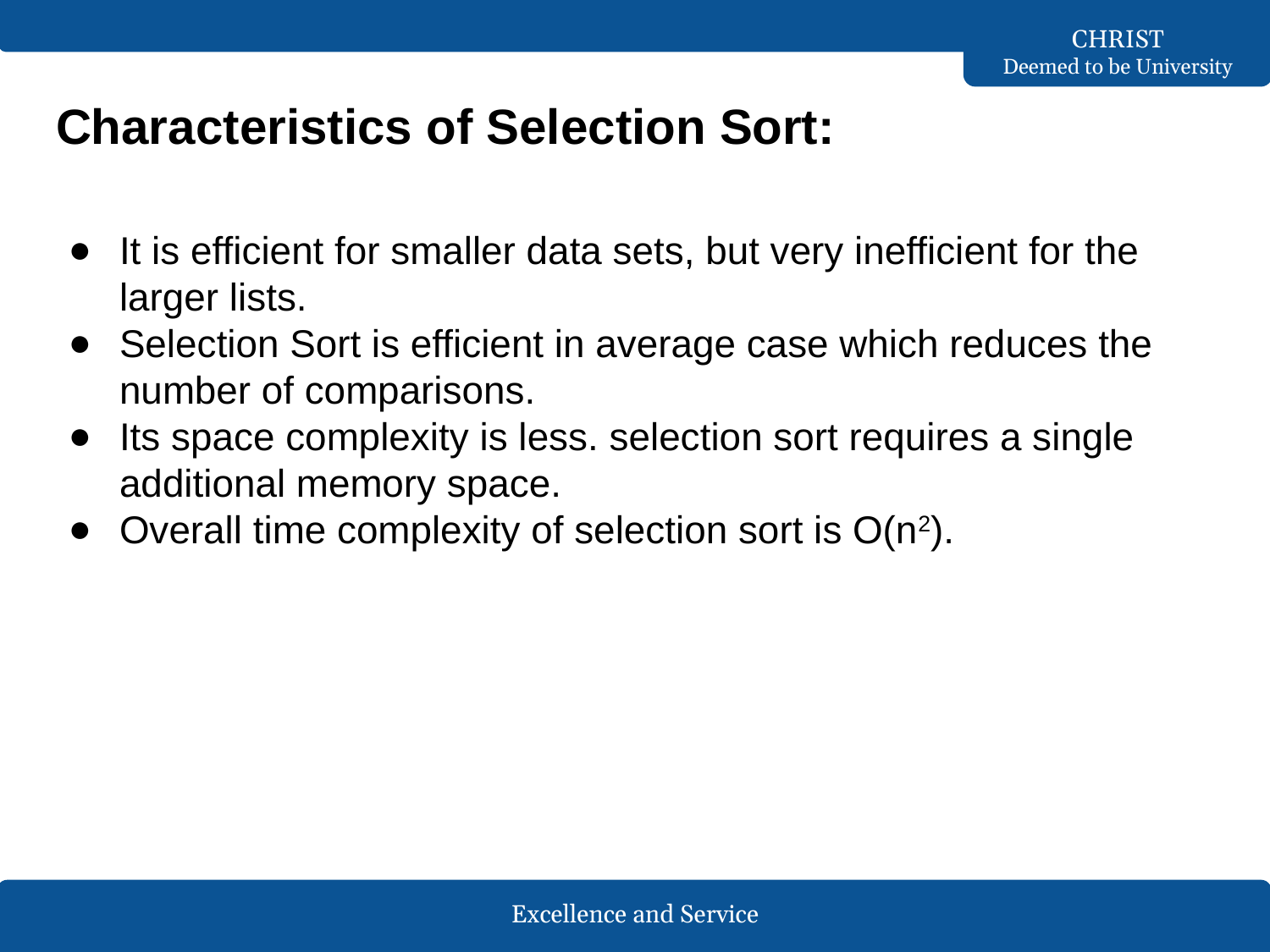

# Characteristics of Selection Sort:
It is efficient for smaller data sets, but very inefficient for the larger lists.
Selection Sort is efficient in average case which reduces the number of comparisons.
Its space complexity is less. selection sort requires a single additional memory space.
Overall time complexity of selection sort is O(n2).